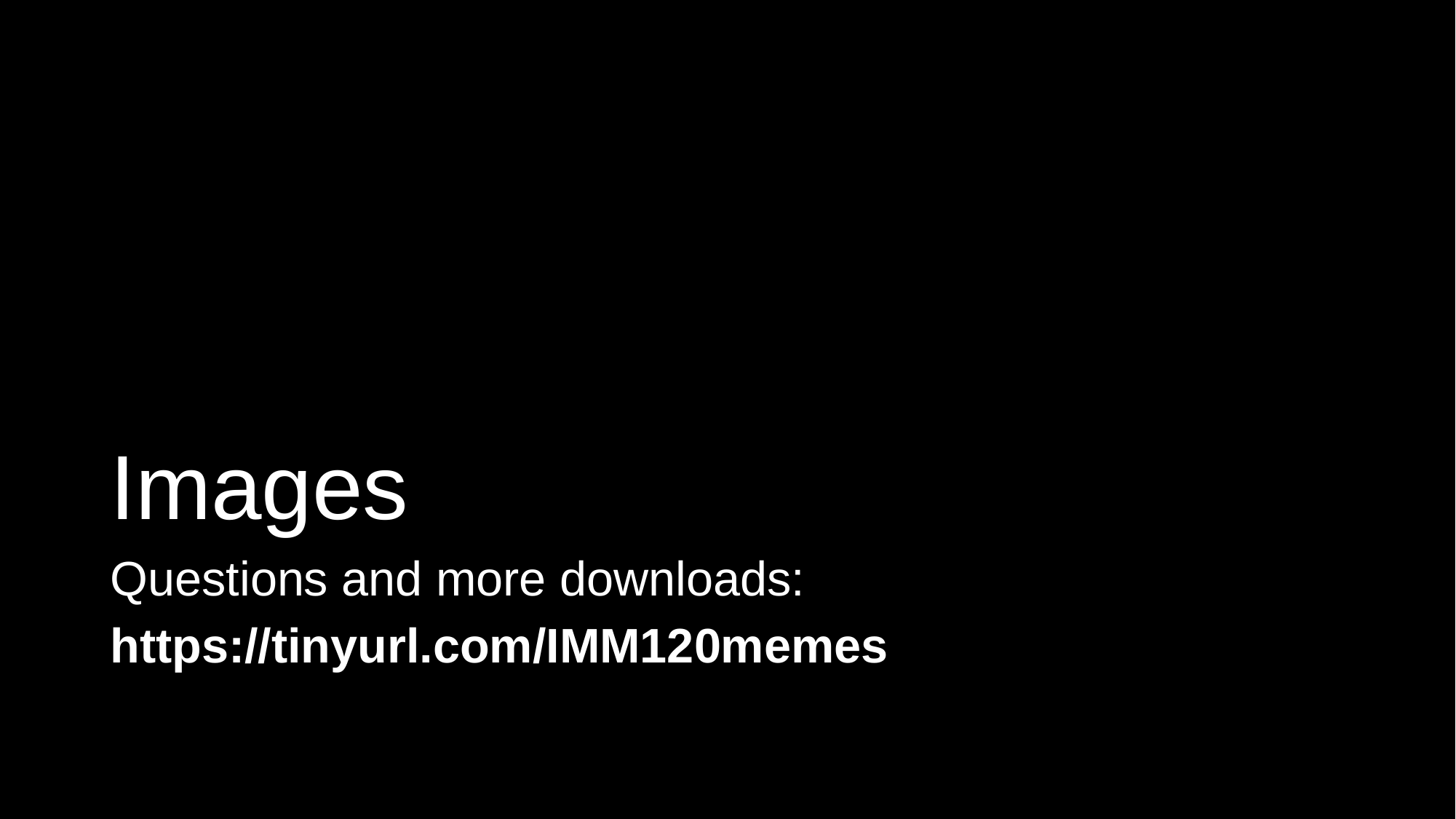

# Images
Questions and more downloads:
https://tinyurl.com/IMM120memes